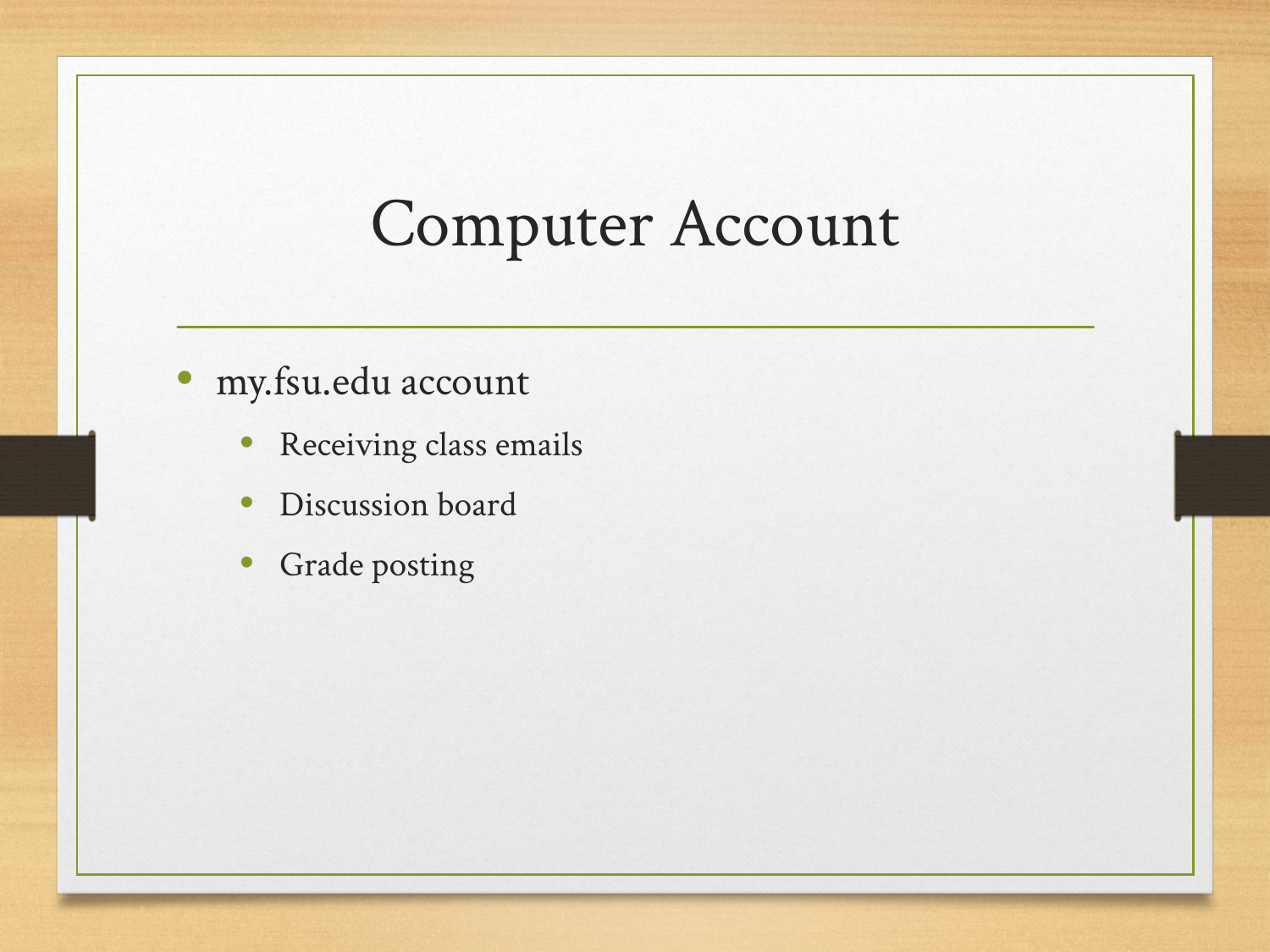

# Computer Account
my.fsu.edu account
Receiving class emails
Discussion board
Grade posting